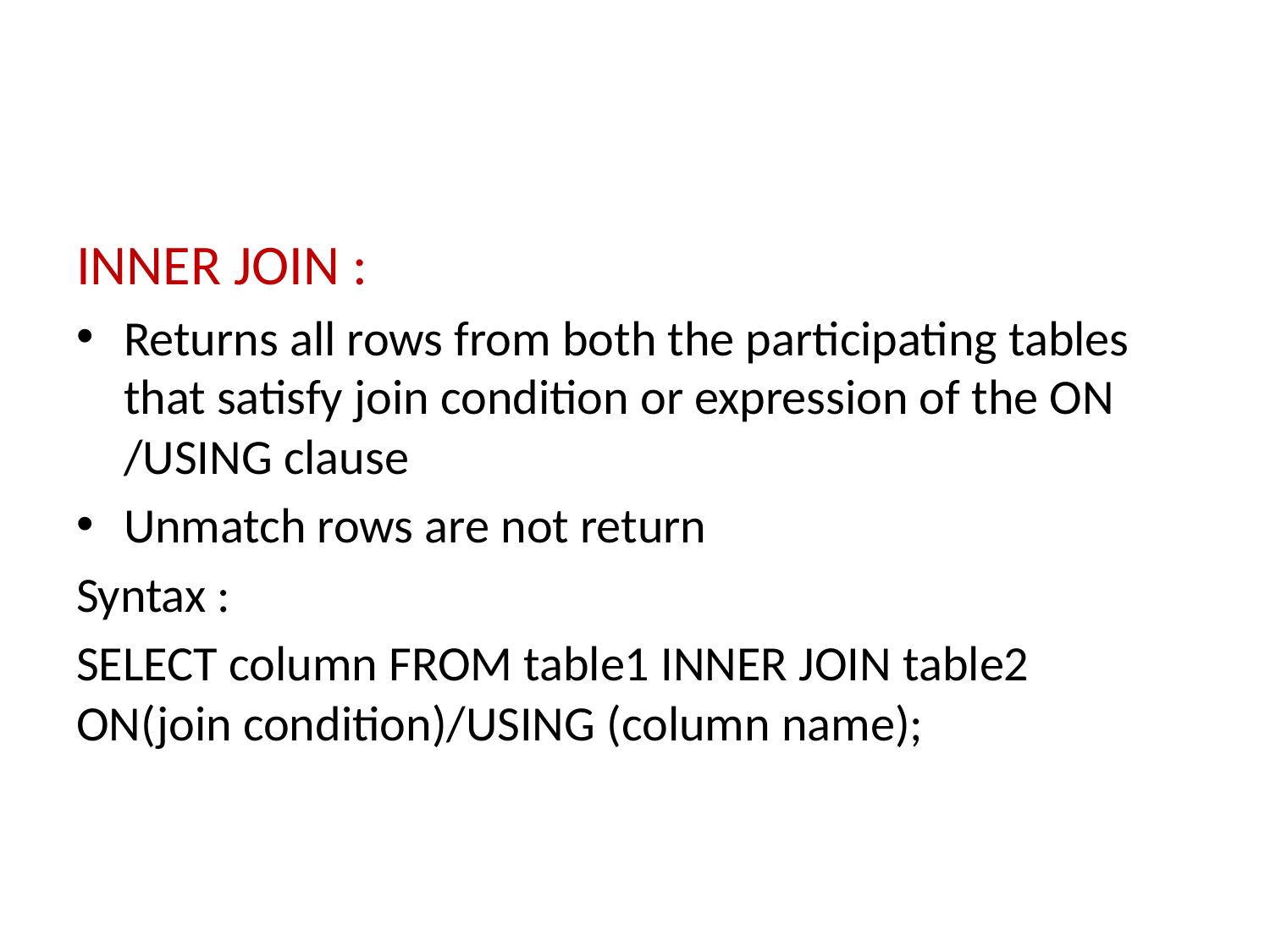

INNER JOIN :
Returns all rows from both the participating tables that satisfy join condition or expression of the ON /USING clause
Unmatch rows are not return
Syntax :
SELECT column FROM table1 INNER JOIN table2 ON(join condition)/USING (column name);